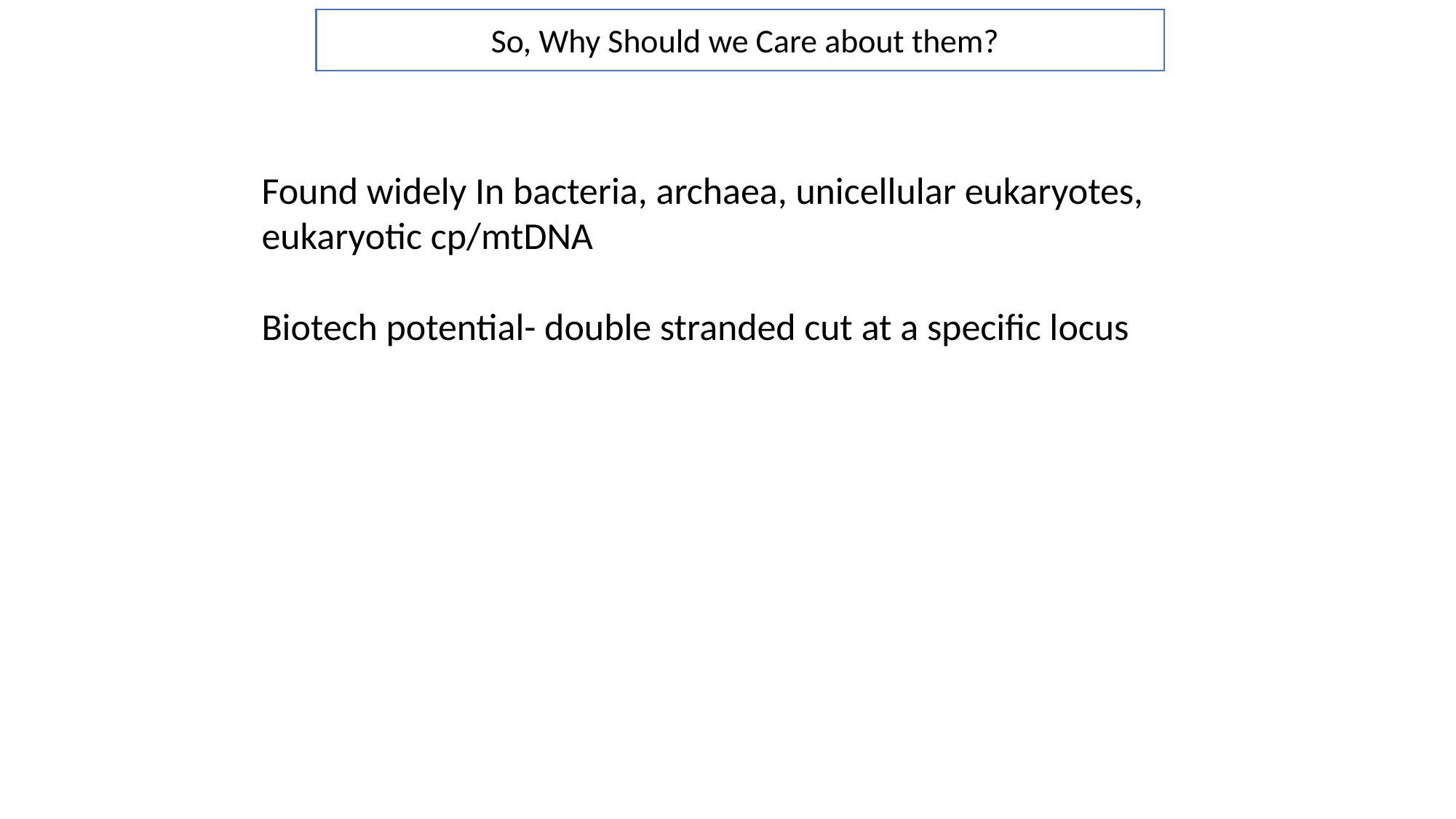

So, Why Should we Care about them?
Found widely In bacteria, archaea, unicellular eukaryotes, eukaryotic cp/mtDNA

Biotech potential- double stranded cut at a specific locus